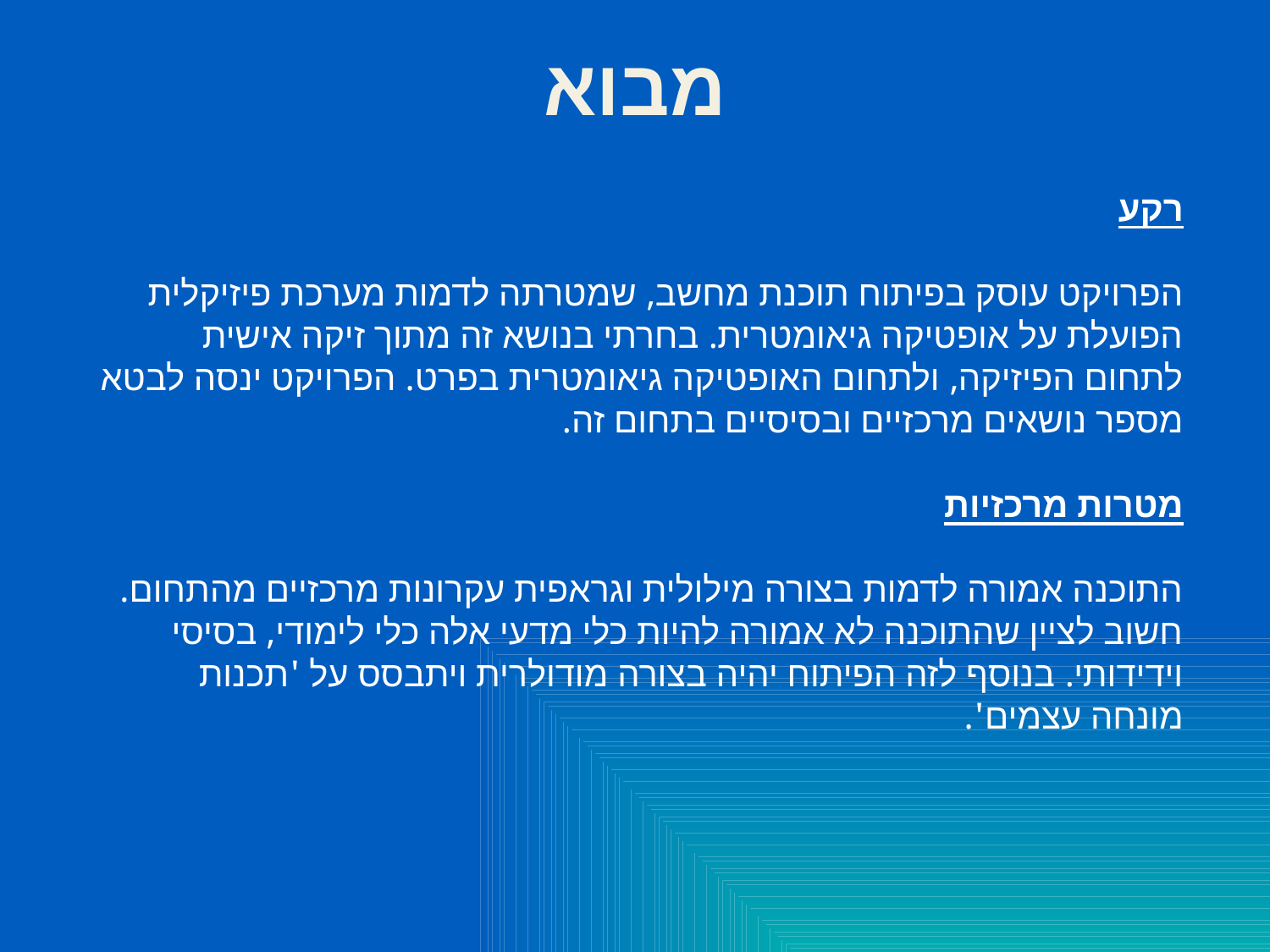

מבוא
רקע

הפרויקט עוסק בפיתוח תוכנת מחשב, שמטרתה לדמות מערכת פיזיקלית הפועלת על אופטיקה גיאומטרית. בחרתי בנושא זה מתוך זיקה אישית לתחום הפיזיקה, ולתחום האופטיקה גיאומטרית בפרט. הפרויקט ינסה לבטא מספר נושאים מרכזיים ובסיסיים בתחום זה.

מטרות מרכזיות

התוכנה אמורה לדמות בצורה מילולית וגראפית עקרונות מרכזיים מהתחום. חשוב לציין שהתוכנה לא אמורה להיות כלי מדעי אלה כלי לימודי, בסיסי וידידותי. בנוסף לזה הפיתוח יהיה בצורה מודולרית ויתבסס על 'תכנות מונחה עצמים'.